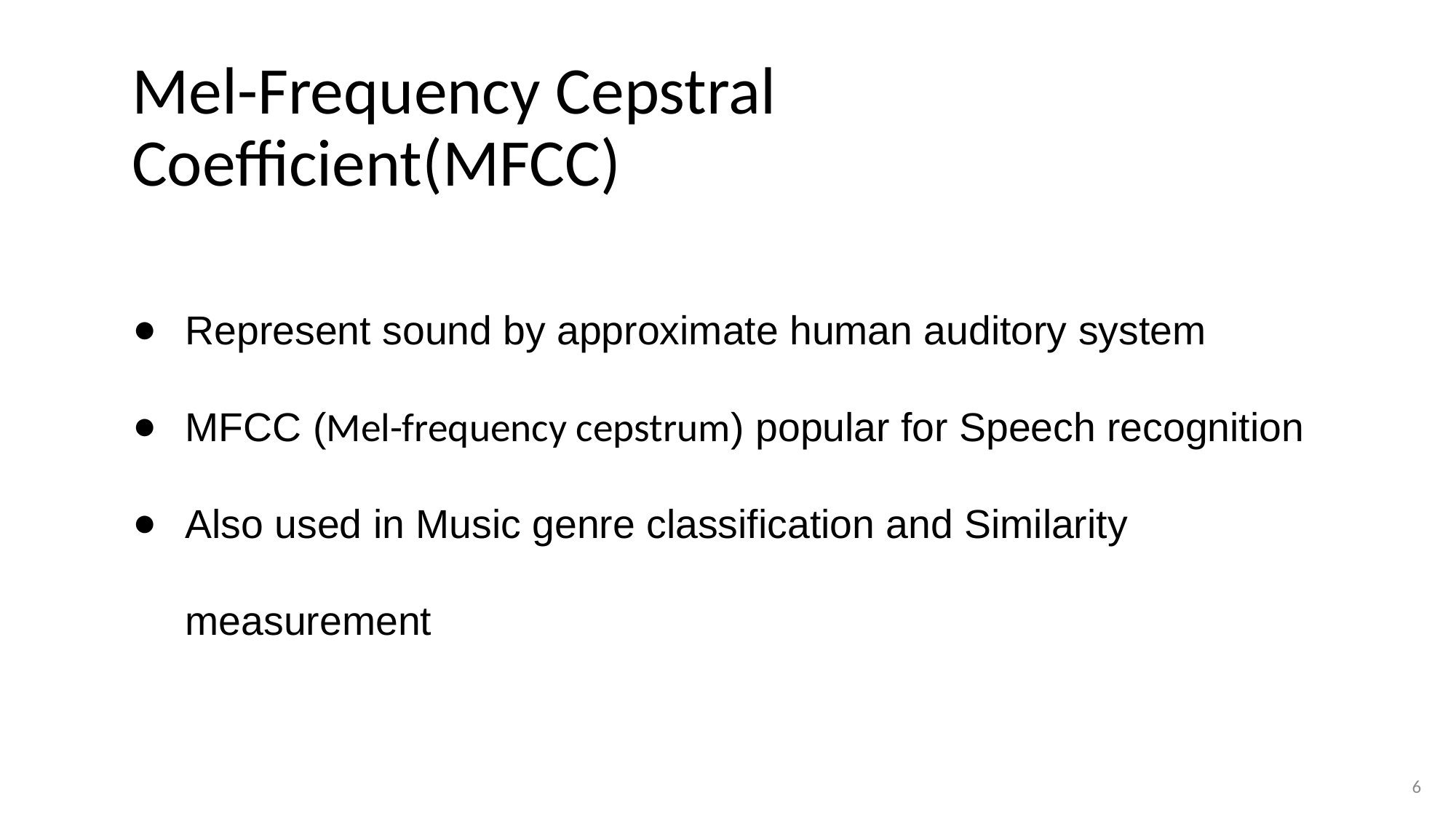

# Mel-Frequency Cepstral Coefficient(MFCC)
Represent sound by approximate human auditory system
MFCC (Mel-frequency cepstrum) popular for Speech recognition
Also used in Music genre classification and Similarity measurement

6